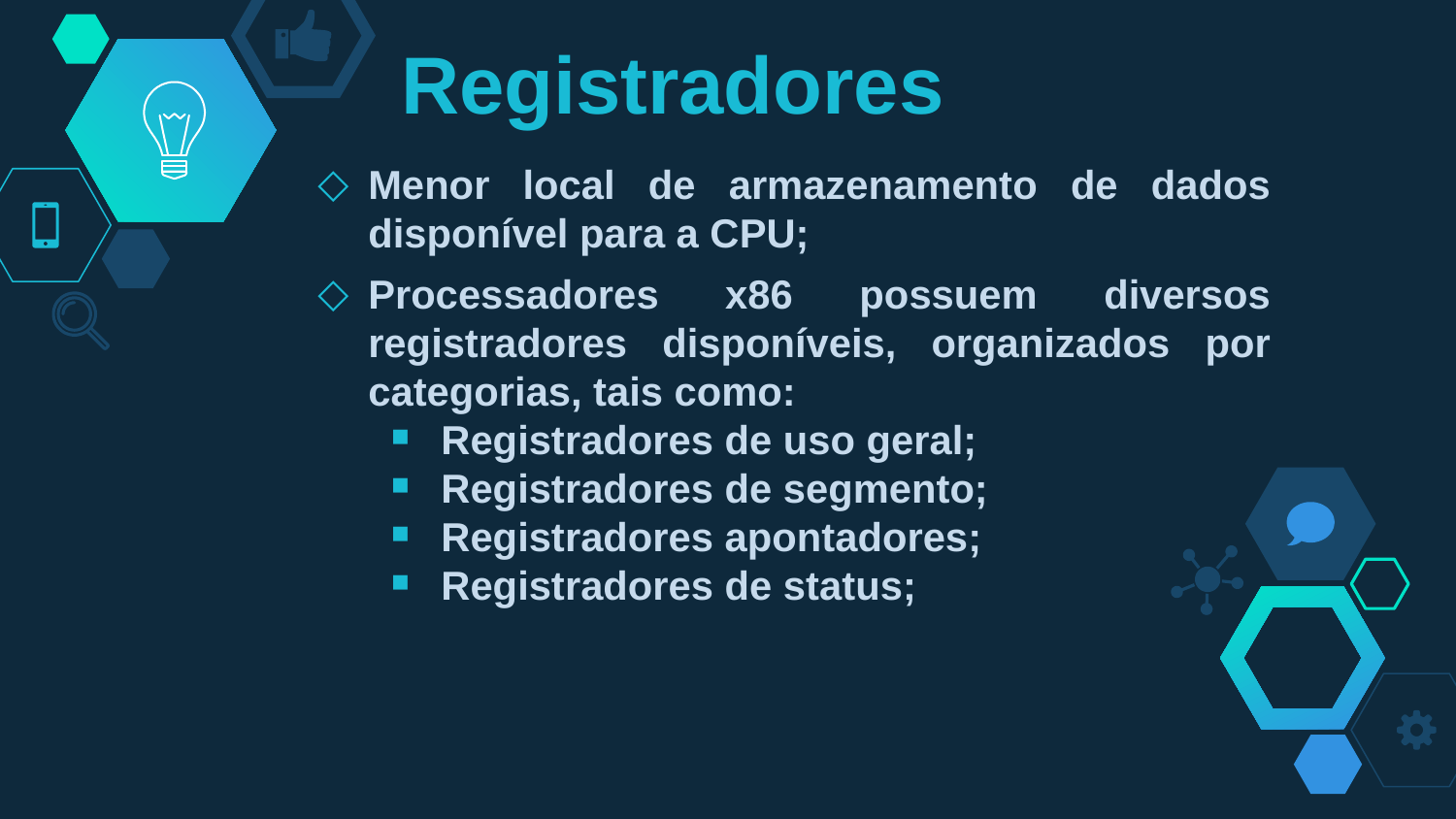

# Registradores
Menor local de armazenamento de dados disponível para a CPU;
Processadores x86 possuem diversos registradores disponíveis, organizados por categorias, tais como:
Registradores de uso geral;
Registradores de segmento;
Registradores apontadores;
Registradores de status;